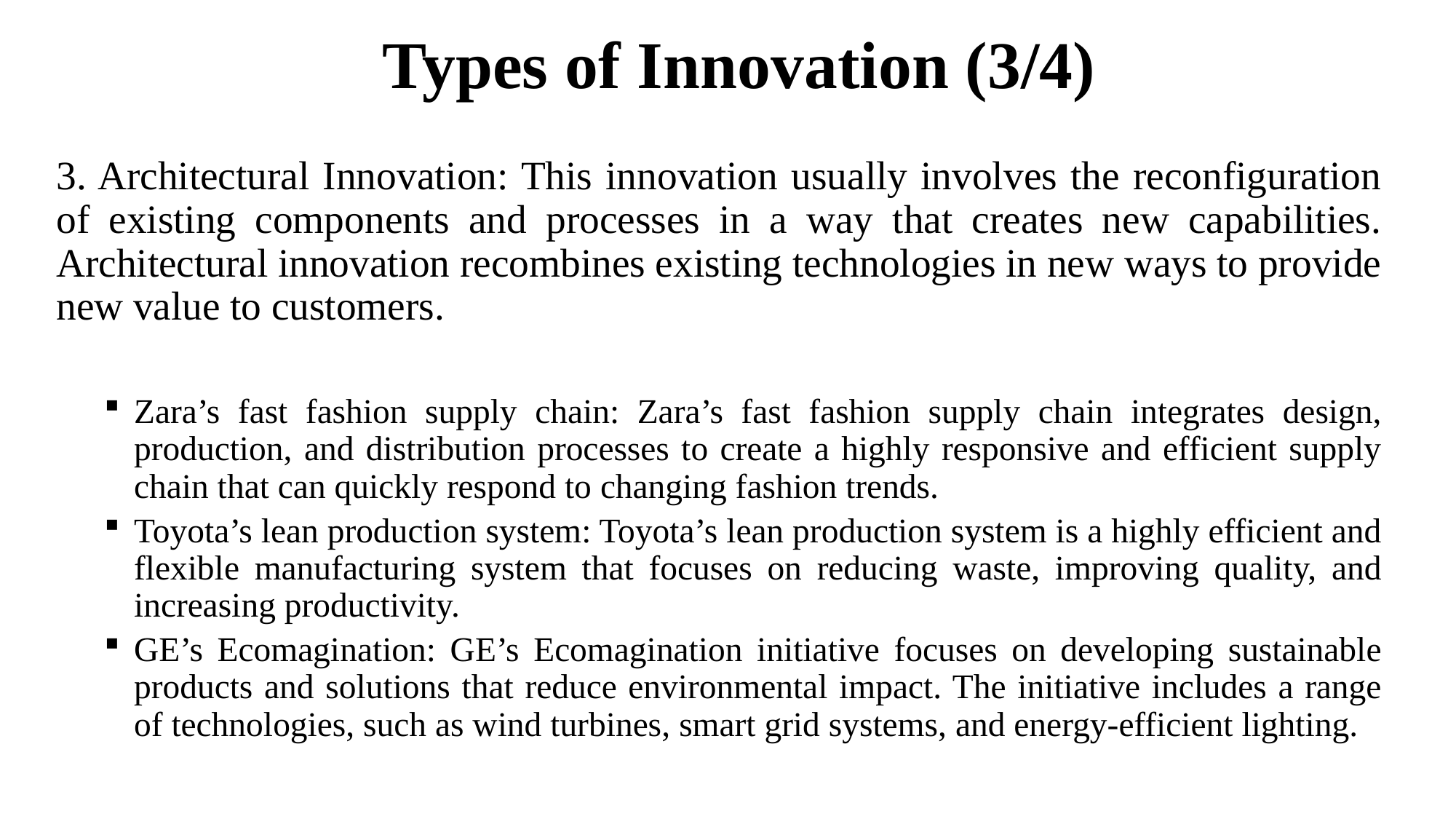

# Types of Innovation (3/4)
3. Architectural Innovation: This innovation usually involves the reconfiguration of existing components and processes in a way that creates new capabilities. Architectural innovation recombines existing technologies in new ways to provide new value to customers.

Zara’s fast fashion supply chain: Zara’s fast fashion supply chain integrates design, production, and distribution processes to create a highly responsive and efficient supply chain that can quickly respond to changing fashion trends.
Toyota’s lean production system: Toyota’s lean production system is a highly efficient and flexible manufacturing system that focuses on reducing waste, improving quality, and increasing productivity.
GE’s Ecomagination: GE’s Ecomagination initiative focuses on developing sustainable products and solutions that reduce environmental impact. The initiative includes a range of technologies, such as wind turbines, smart grid systems, and energy-efficient lighting.